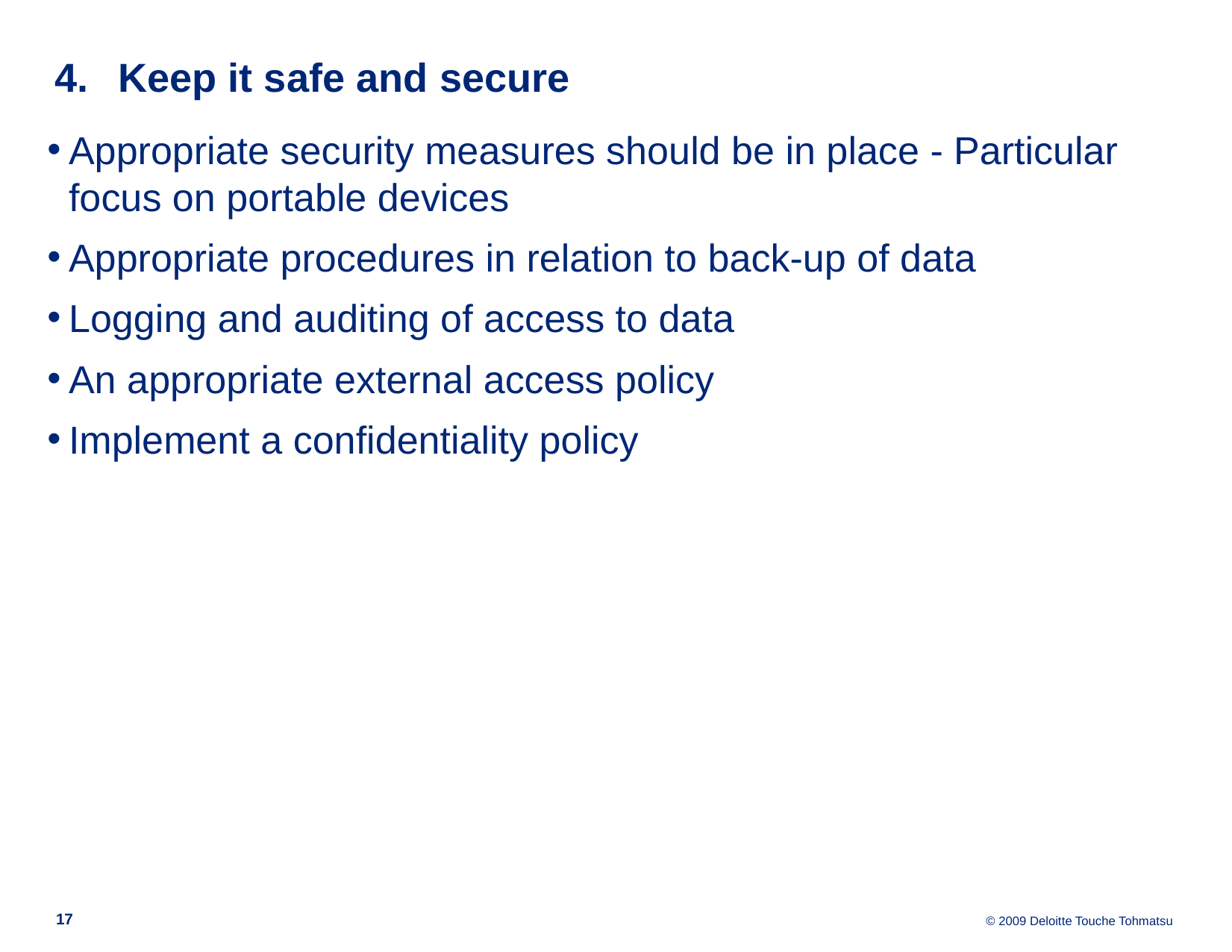

Keep it safe and secure
Appropriate security measures should be in place - Particular focus on portable devices
Appropriate procedures in relation to back-up of data
Logging and auditing of access to data
An appropriate external access policy
Implement a confidentiality policy
17